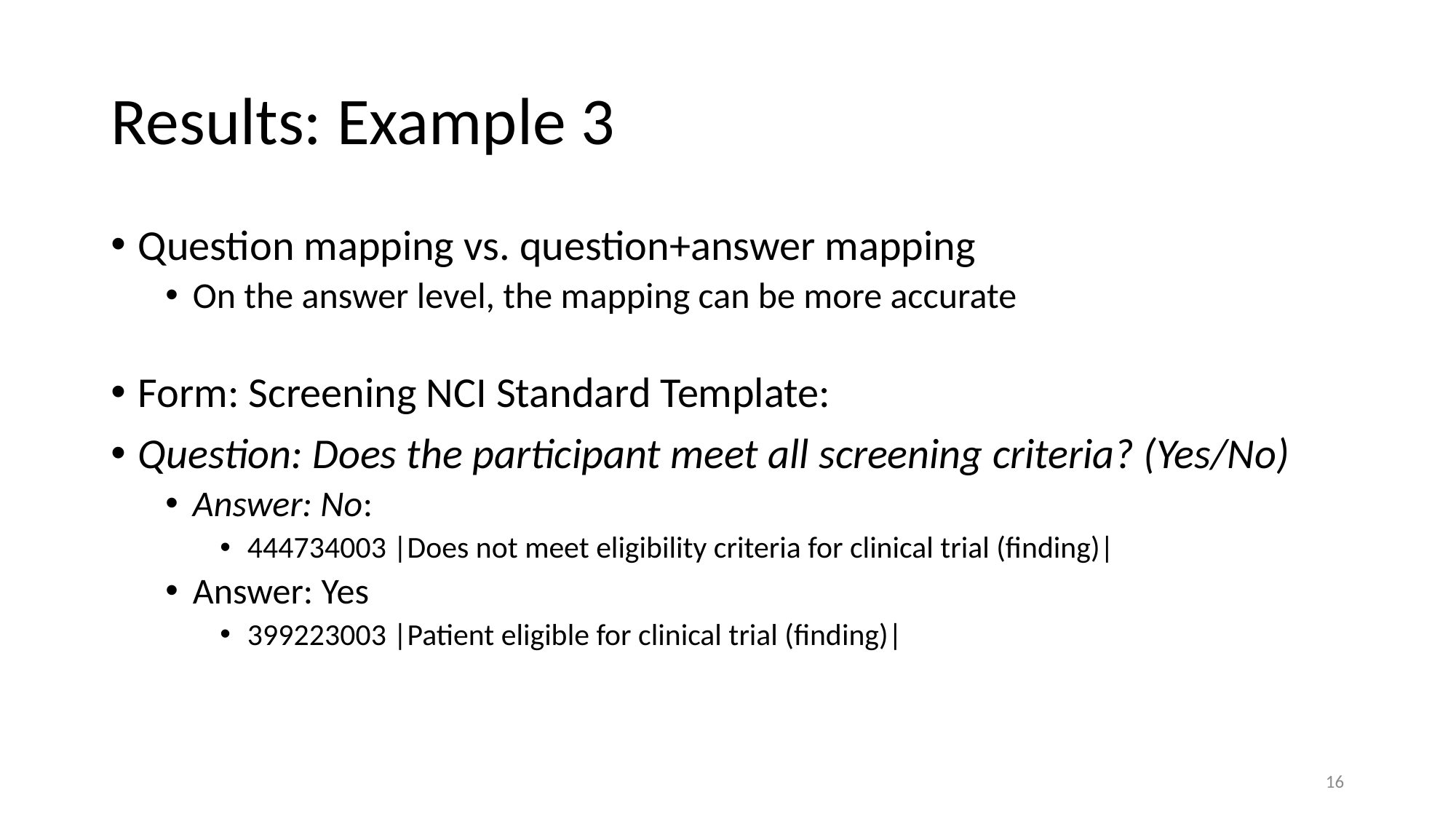

# Results: Example 3
Question mapping vs. question+answer mapping
On the answer level, the mapping can be more accurate
Form: Screening NCI Standard Template:
Question: Does the participant meet all screening criteria? (Yes/No)
Answer: No:
444734003 |Does not meet eligibility criteria for clinical trial (finding)|
Answer: Yes
399223003 |Patient eligible for clinical trial (finding)|
16